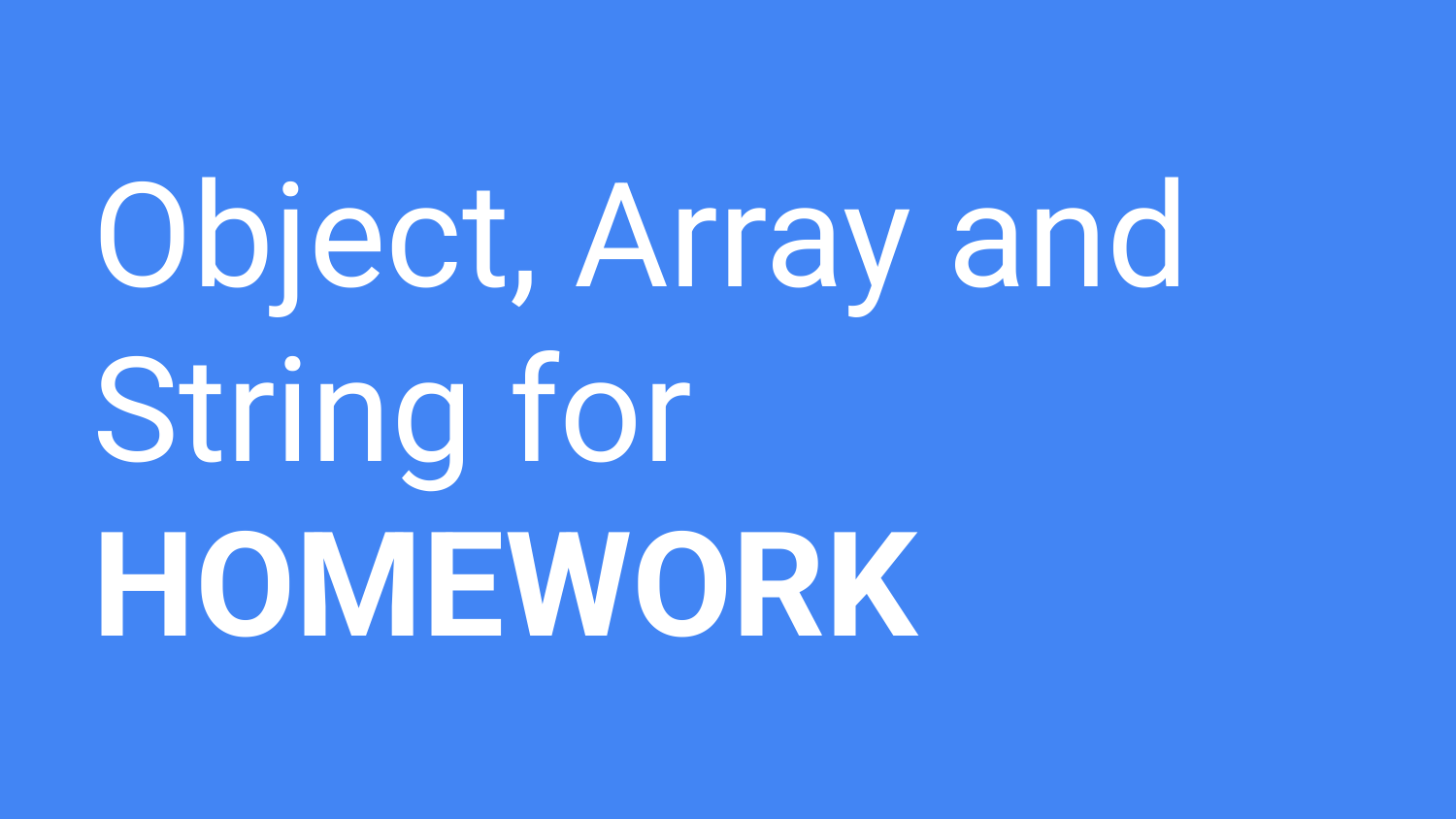

# Object, Array and String for HOMEWORK